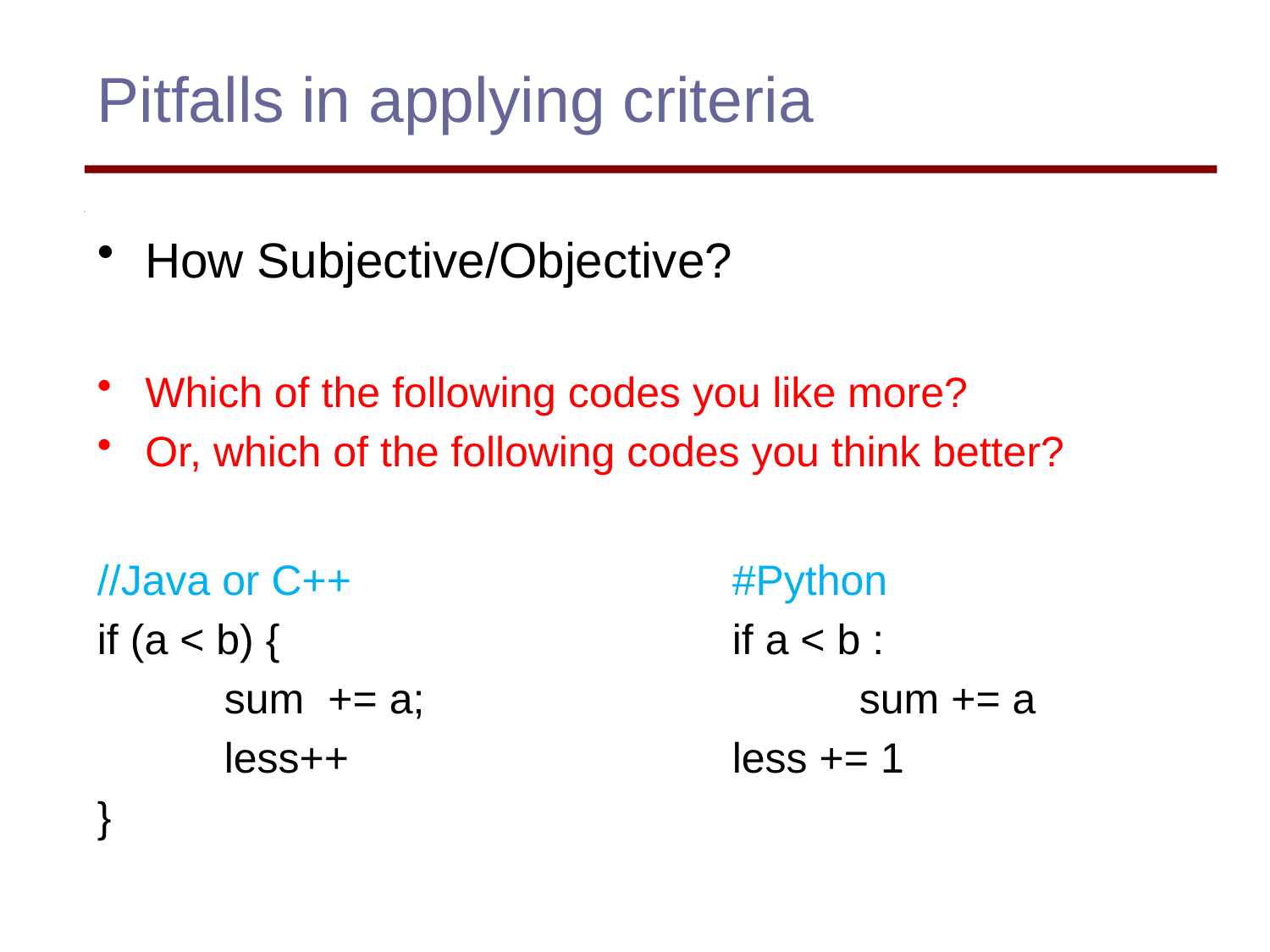

# Pitfalls in applying criteria
How Subjective/Objective?

Which of the following codes you like more?
Or, which of the following codes you think better?

//Java or C++			#Python
if (a < b) {				if a < b :
	sum  += a;				sum += a
	less++				less += 1
}